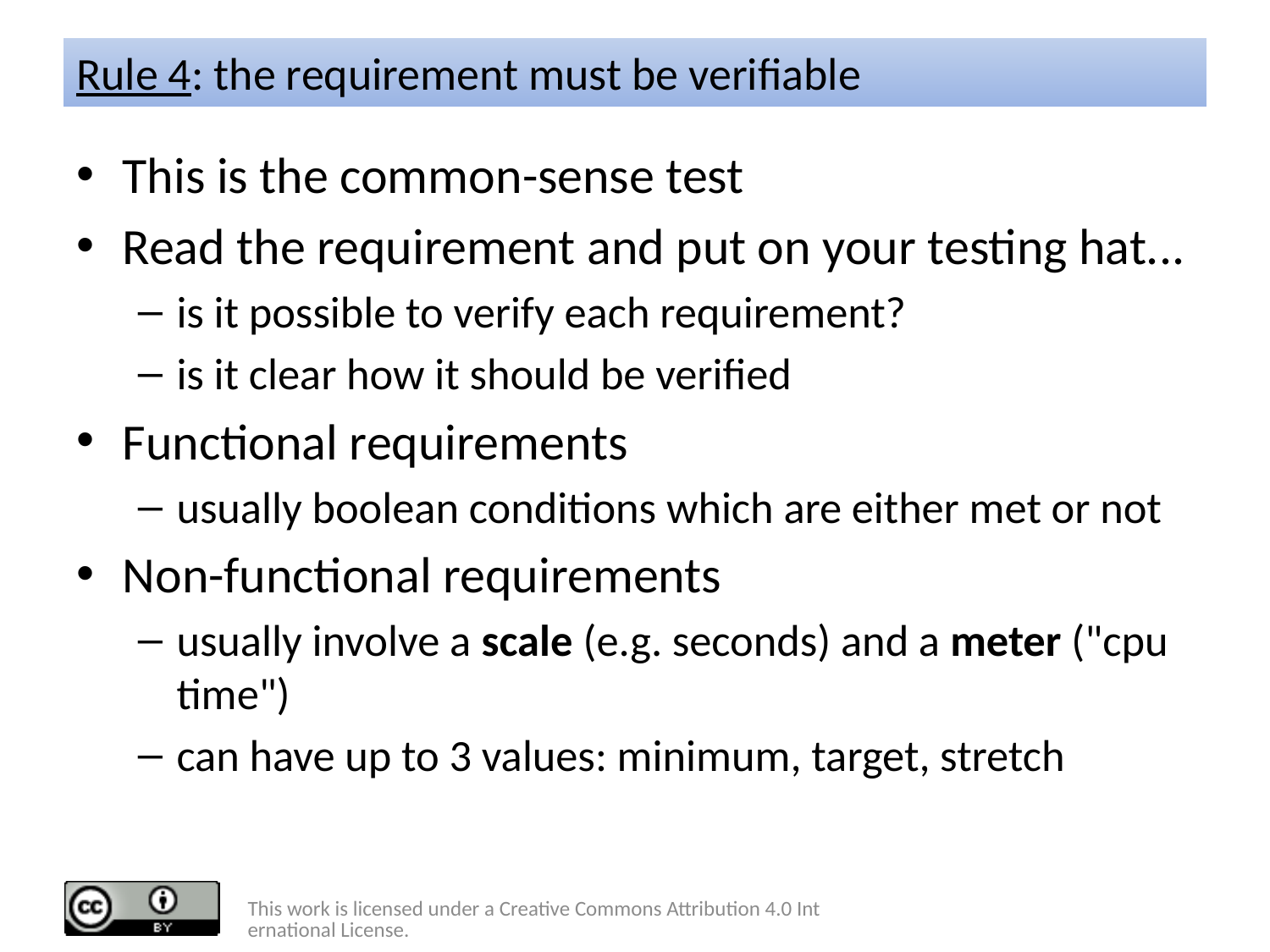

# Rule 4: the requirement must be verifiable
This is the common-sense test
Read the requirement and put on your testing hat...
is it possible to verify each requirement?
is it clear how it should be verified
Functional requirements
usually boolean conditions which are either met or not
Non-functional requirements
usually involve a scale (e.g. seconds) and a meter ("cpu time")
can have up to 3 values: minimum, target, stretch

This work is licensed under a Creative Commons Attribution 4.0 International License.